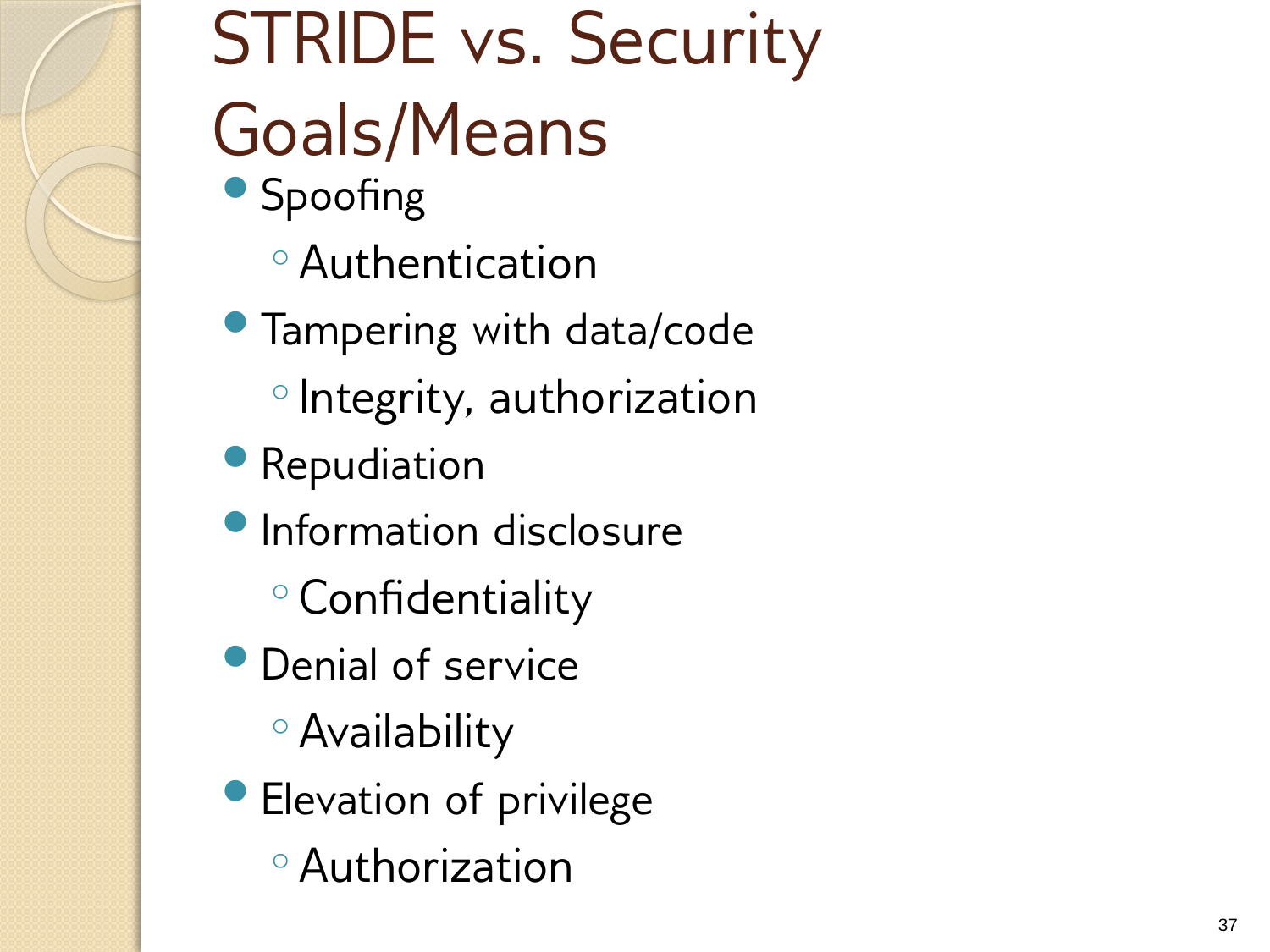

# STRIDE vs. Security Goals/Means
Spoofing
Authentication
Tampering with data/code
Integrity, authorization
Repudiation
Information disclosure
Confidentiality
Denial of service
Availability
Elevation of privilege
Authorization
37